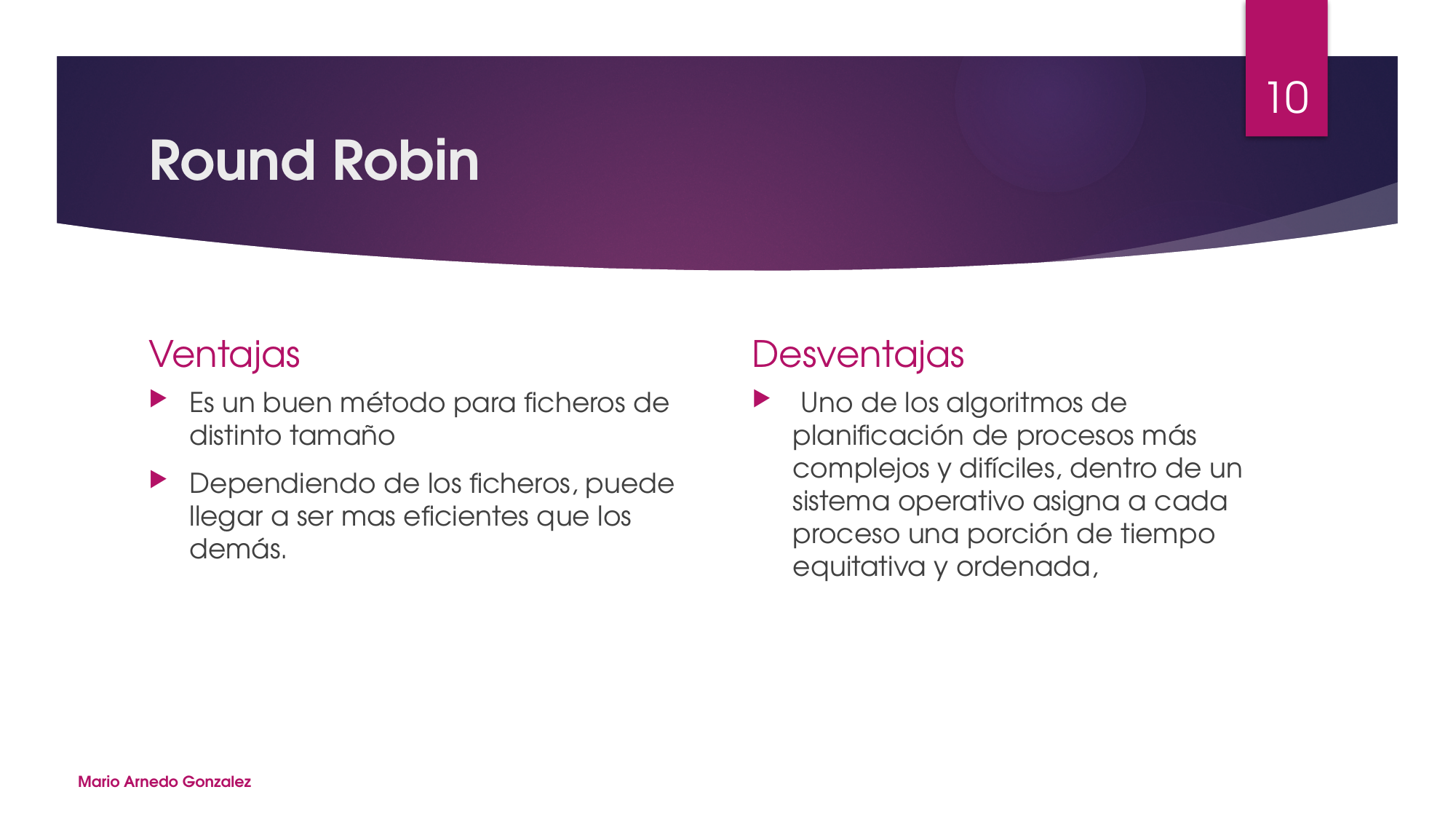

10
# Round Robin
Ventajas
Desventajas
Es un buen método para ficheros de distinto tamaño
Dependiendo de los ficheros, puede llegar a ser mas eficientes que los demás.

 Uno de los algoritmos de planificación de procesos más complejos y difíciles, dentro de un sistema operativo asigna a cada proceso una porción de tiempo equitativa y ordenada,
Mario Arnedo Gonzalez